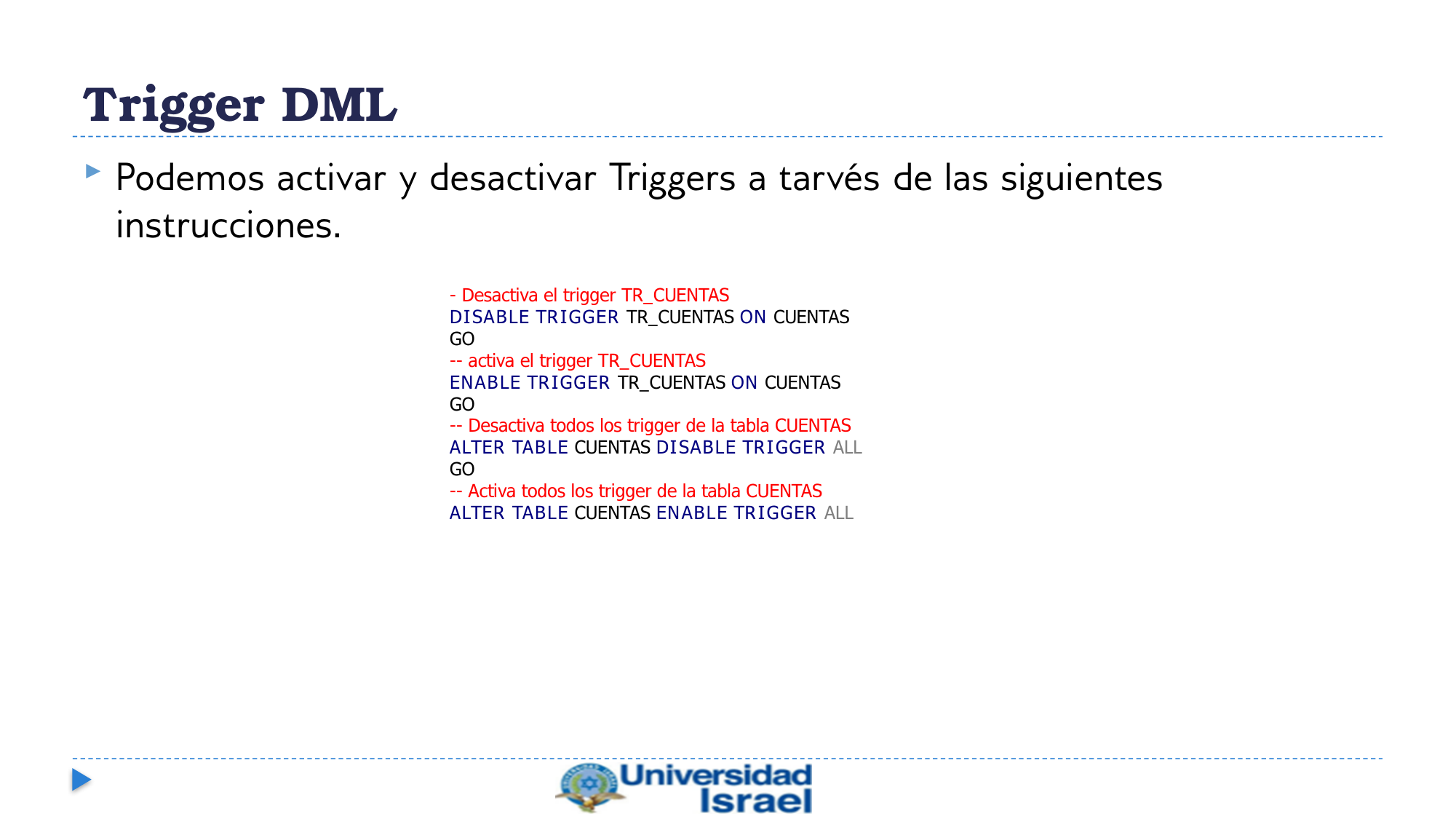

# Trigger DML
Podemos activar y desactivar Triggers a tarvés de las siguientes instrucciones.
- Desactiva el trigger TR_CUENTAS
DISABLE TRIGGER TR_CUENTAS ON CUENTAS
GO
-- activa el trigger TR_CUENTAS
ENABLE TRIGGER TR_CUENTAS ON CUENTAS
GO
-- Desactiva todos los trigger de la tabla CUENTAS
ALTER TABLE CUENTAS DISABLE TRIGGER ALL
GO
-- Activa todos los trigger de la tabla CUENTAS
ALTER TABLE CUENTAS ENABLE TRIGGER ALL